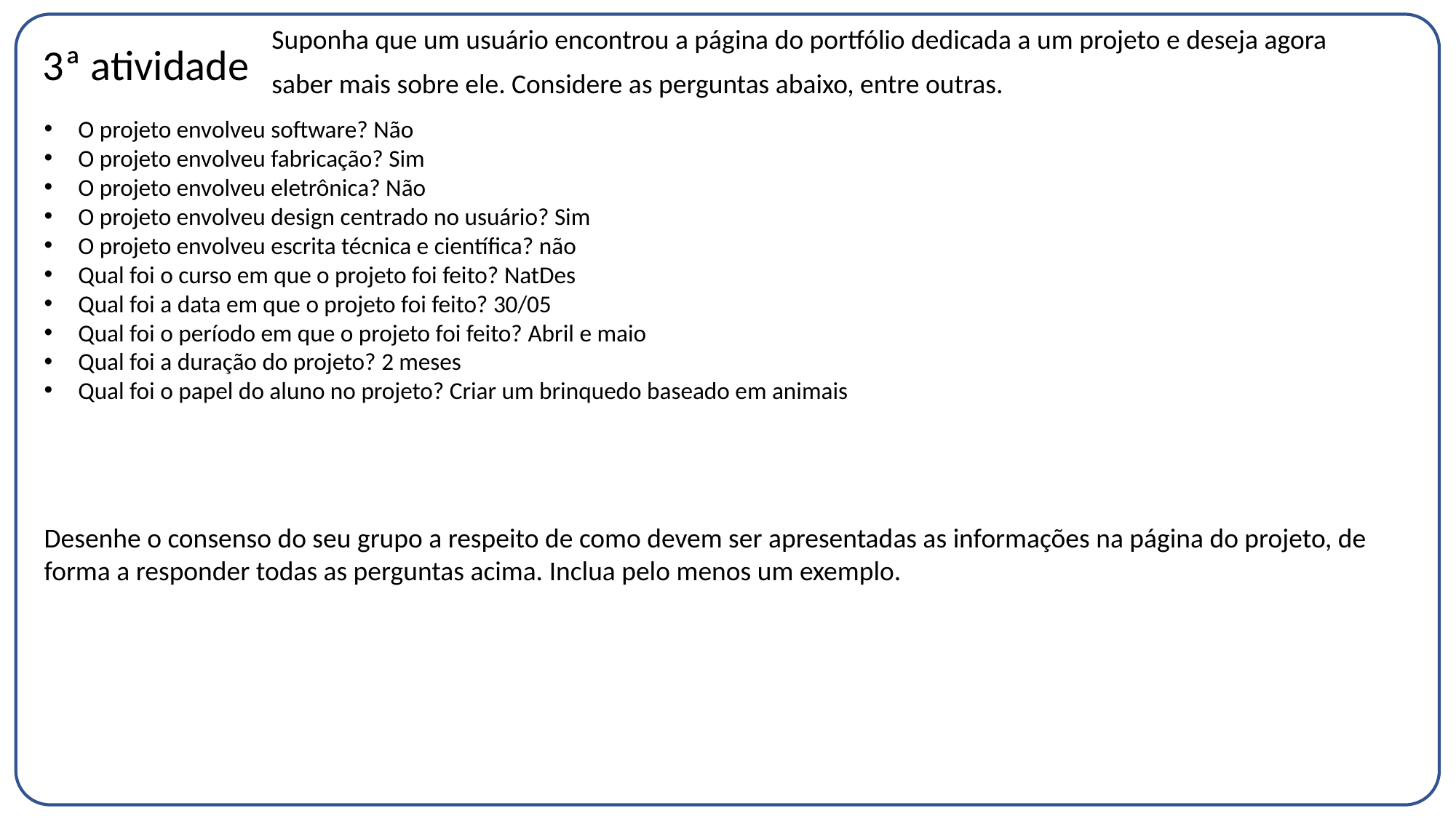

# 3ª atividade
Suponha que um usuário encontrou a página do portfólio dedicada a um projeto e deseja agora
saber mais sobre ele. Considere as perguntas abaixo, entre outras.
O projeto envolveu software? Não
O projeto envolveu fabricação? Sim
O projeto envolveu eletrônica? Não
O projeto envolveu design centrado no usuário? Sim
O projeto envolveu escrita técnica e científica? não
Qual foi o curso em que o projeto foi feito? NatDes
Qual foi a data em que o projeto foi feito? 30/05
Qual foi o período em que o projeto foi feito? Abril e maio
Qual foi a duração do projeto? 2 meses
Qual foi o papel do aluno no projeto? Criar um brinquedo baseado em animais

Desenhe o consenso do seu grupo a respeito de como devem ser apresentadas as informações na página do projeto, de forma a responder todas as perguntas acima. Inclua pelo menos um exemplo.